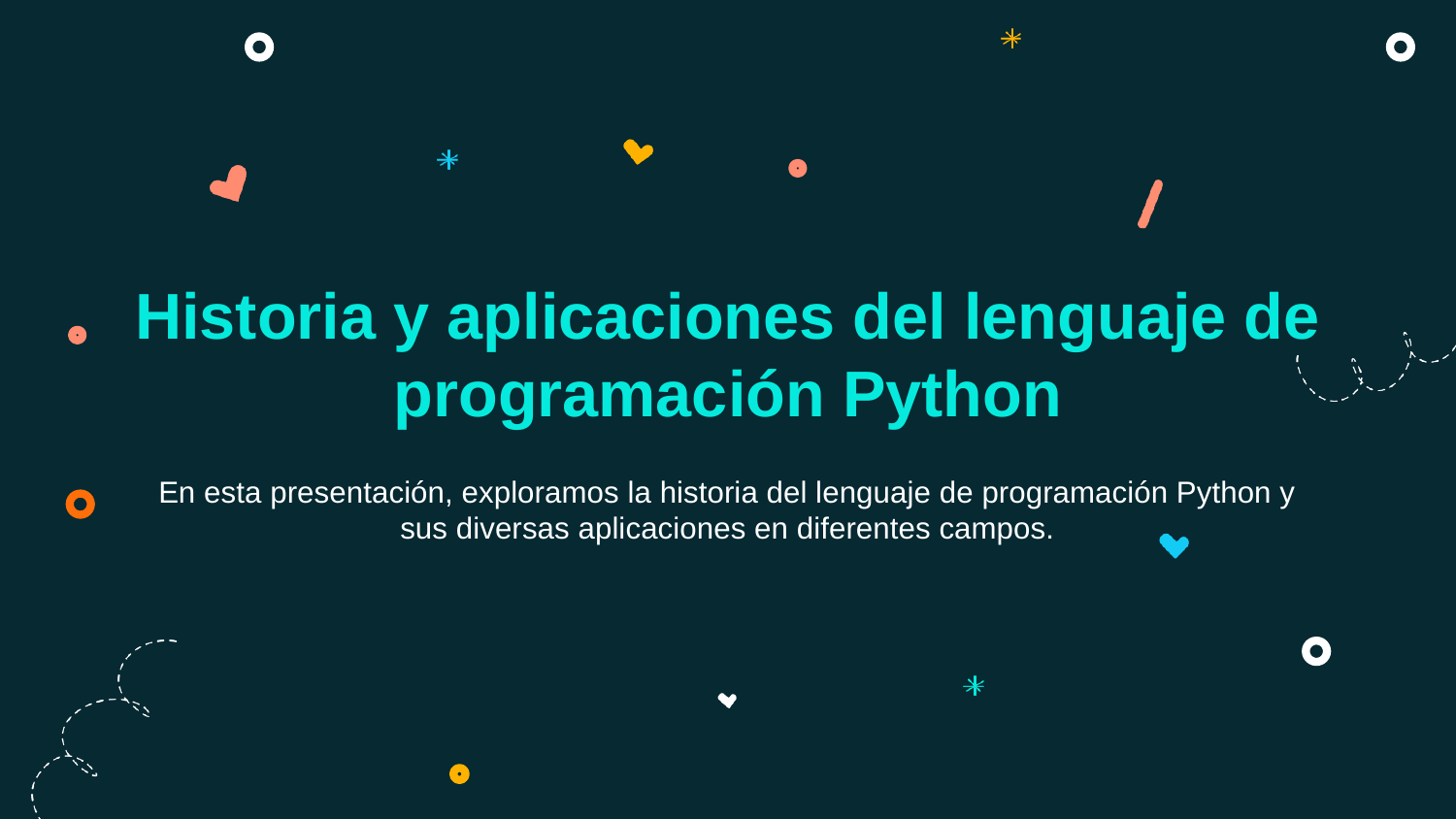

# Historia y aplicaciones del lenguaje de programación Python
En esta presentación, exploramos la historia del lenguaje de programación Python y sus diversas aplicaciones en diferentes campos.